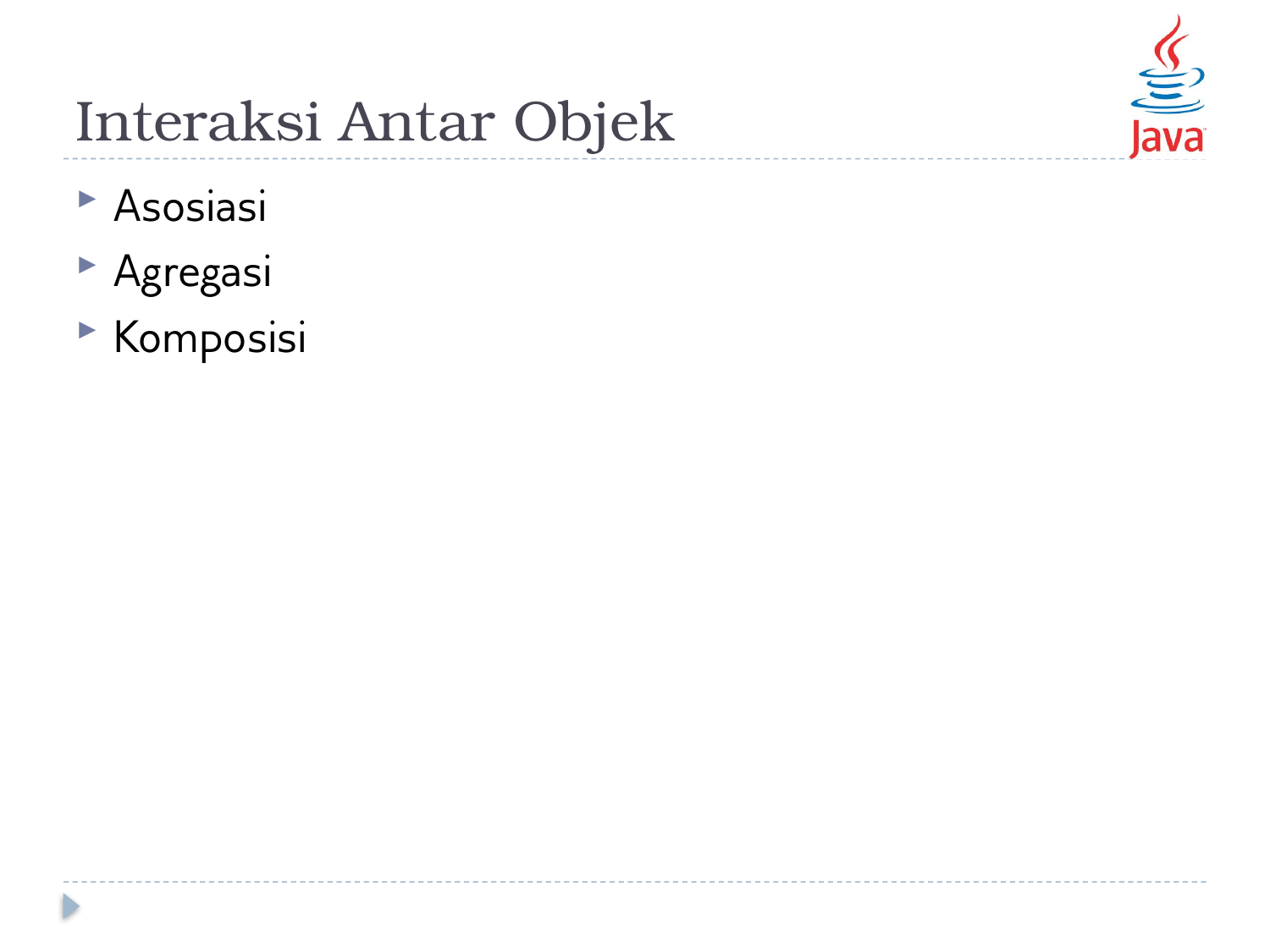

# Interaksi Antar Objek
Asosiasi
Agregasi
Komposisi